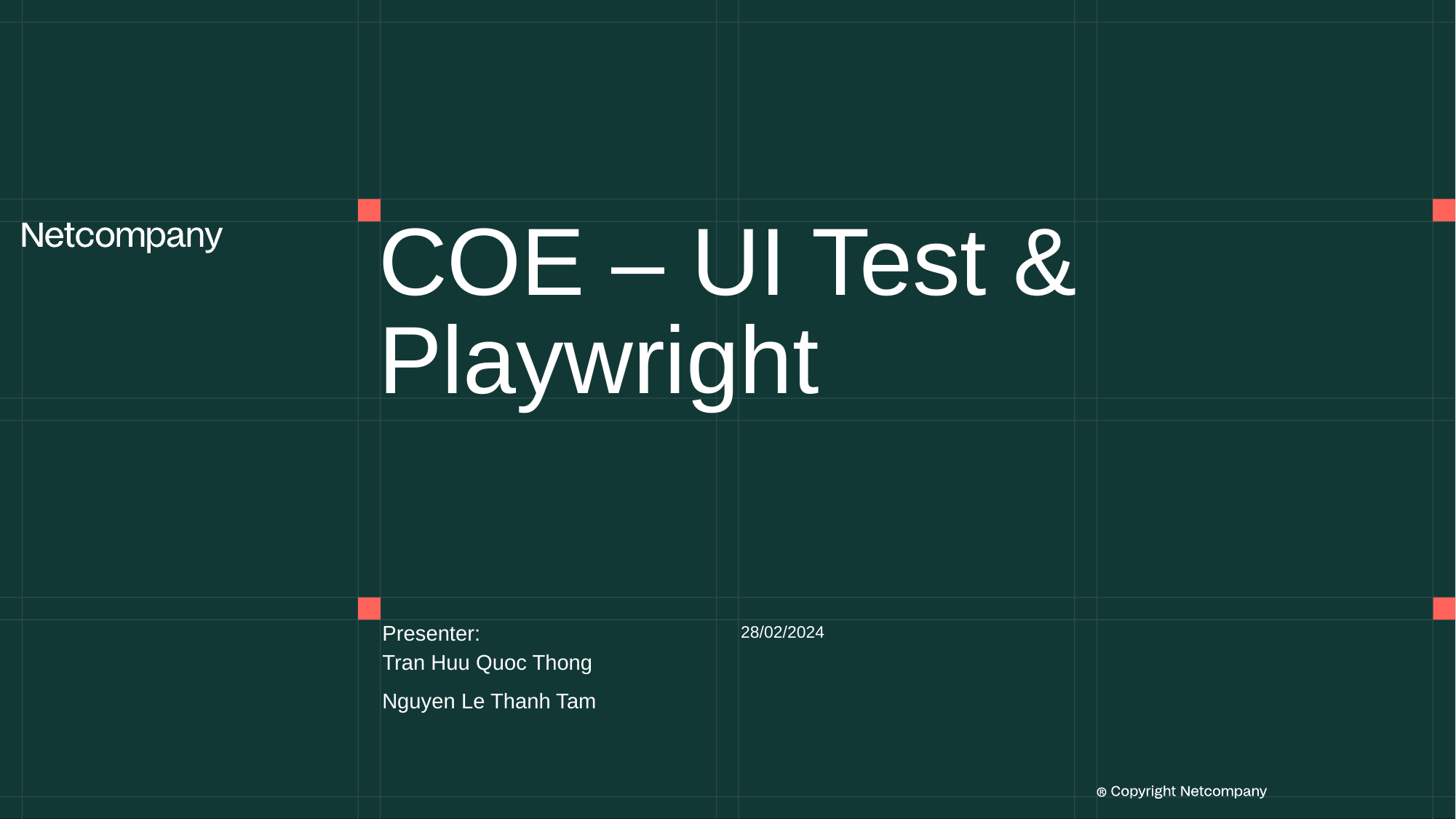

# COE – UI Test & Playwright
Presenter:
28/02/2024
Tran Huu Quoc Thong
Nguyen Le Thanh Tam
21 June, 2023

1